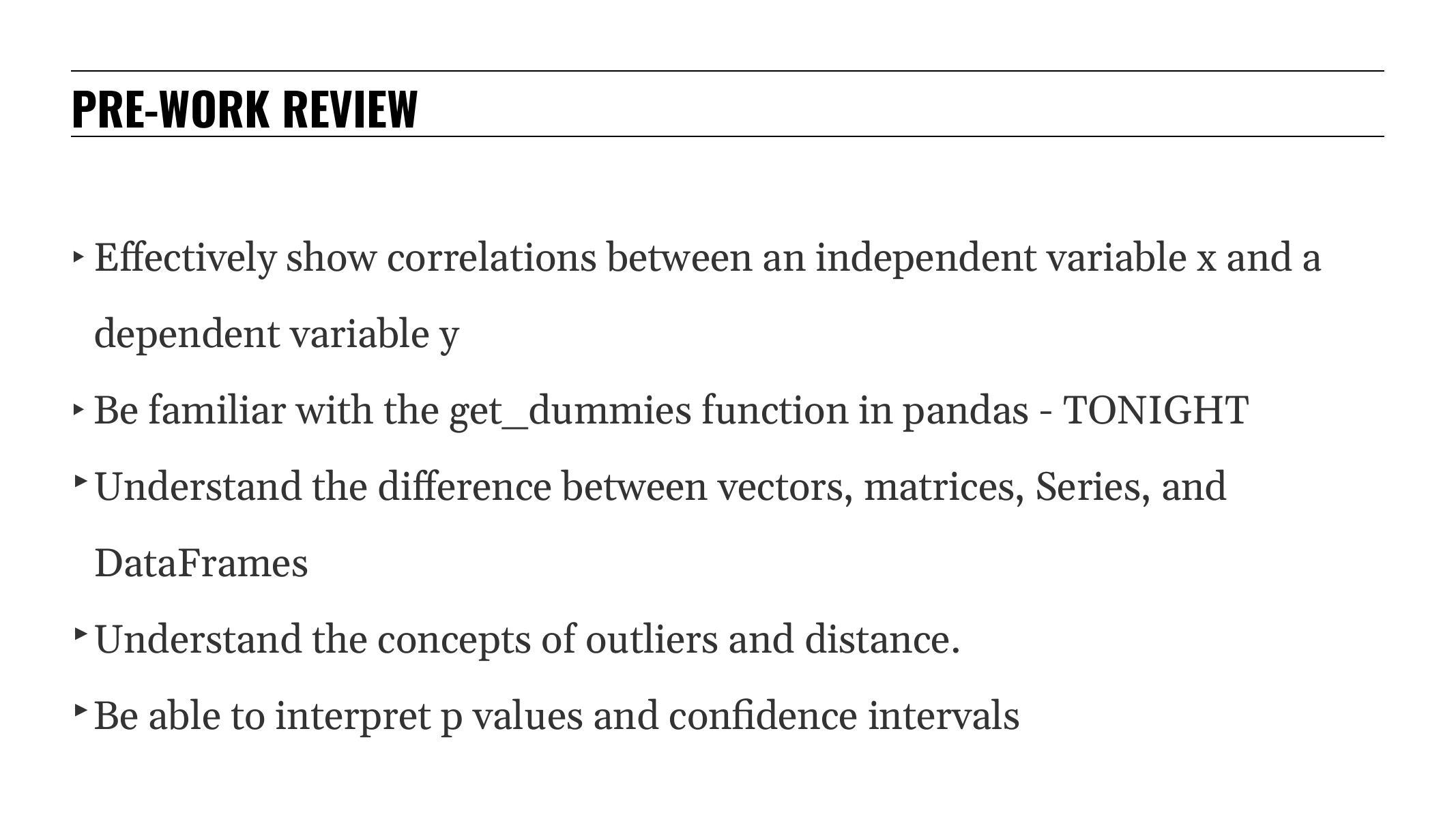

PRE-WORK REVIEW

Effectively show correlations between an independent variable x and a dependent variable y
Be familiar with the get_dummies function in pandas - TONIGHT
Understand the difference between vectors, matrices, Series, and DataFrames
Understand the concepts of outliers and distance.
Be able to interpret p values and confidence intervals